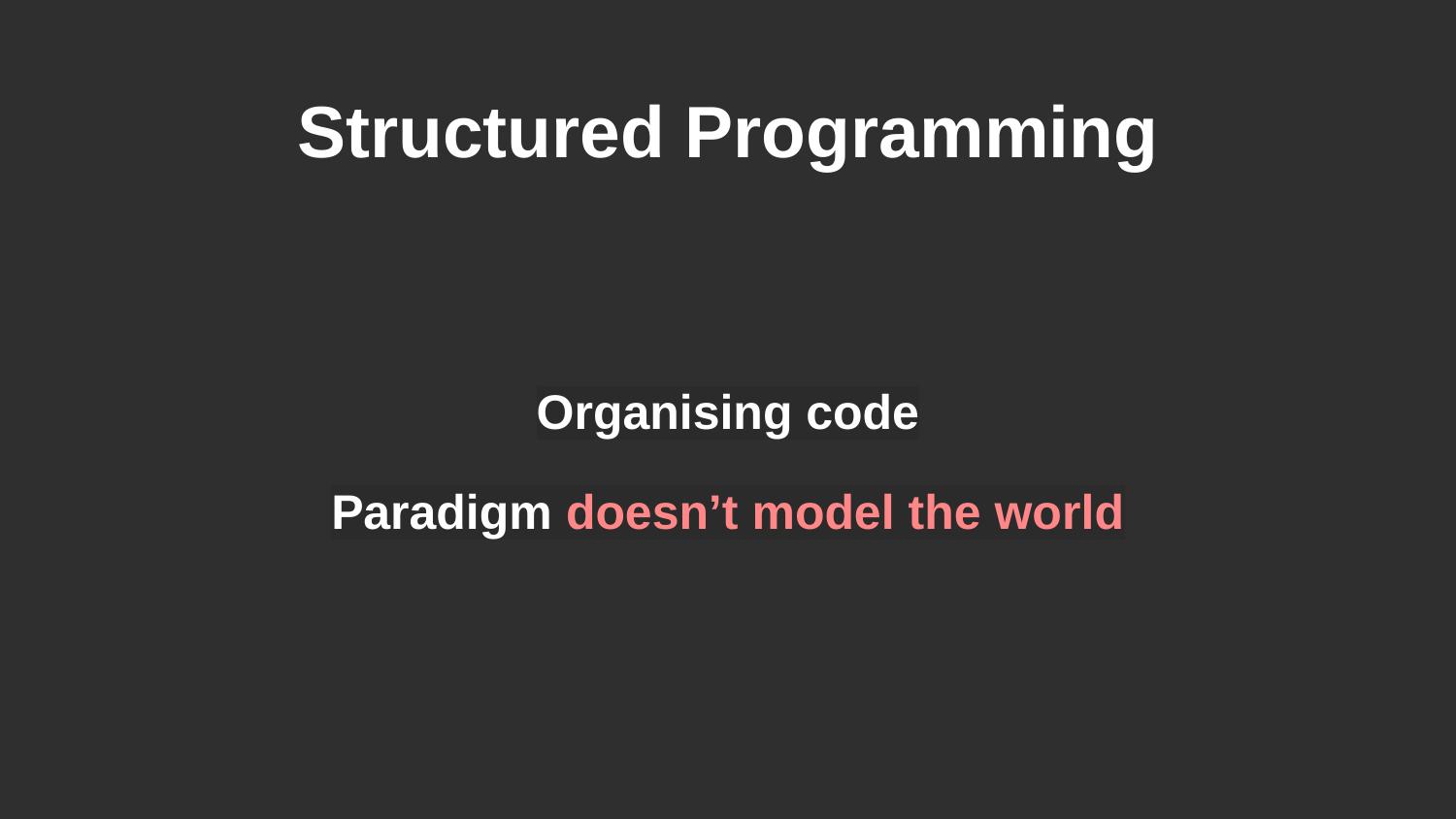

# Structured Programming
Organising code
Paradigm doesn’t model the world